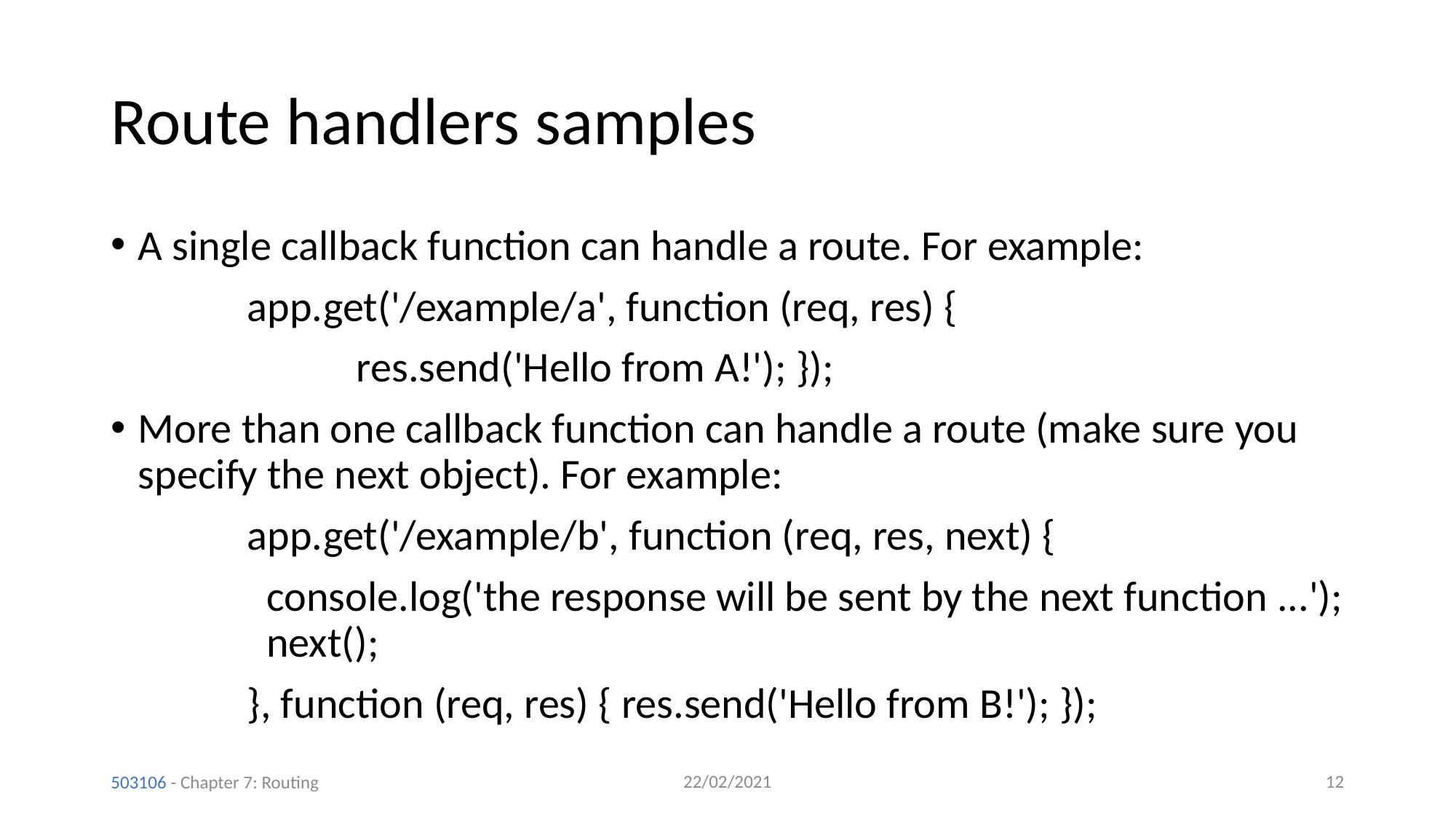

# Route handlers samples
A single callback function can handle a route. For example:
		app.get('/example/a', function (req, res) {
			res.send('Hello from A!'); });
More than one callback function can handle a route (make sure you specify the next object). For example:
		app.get('/example/b', function (req, res, next) {
		  console.log('the response will be sent by the next function ...'); 	  next();
		}, function (req, res) { res.send('Hello from B!'); });

22/02/2021
12